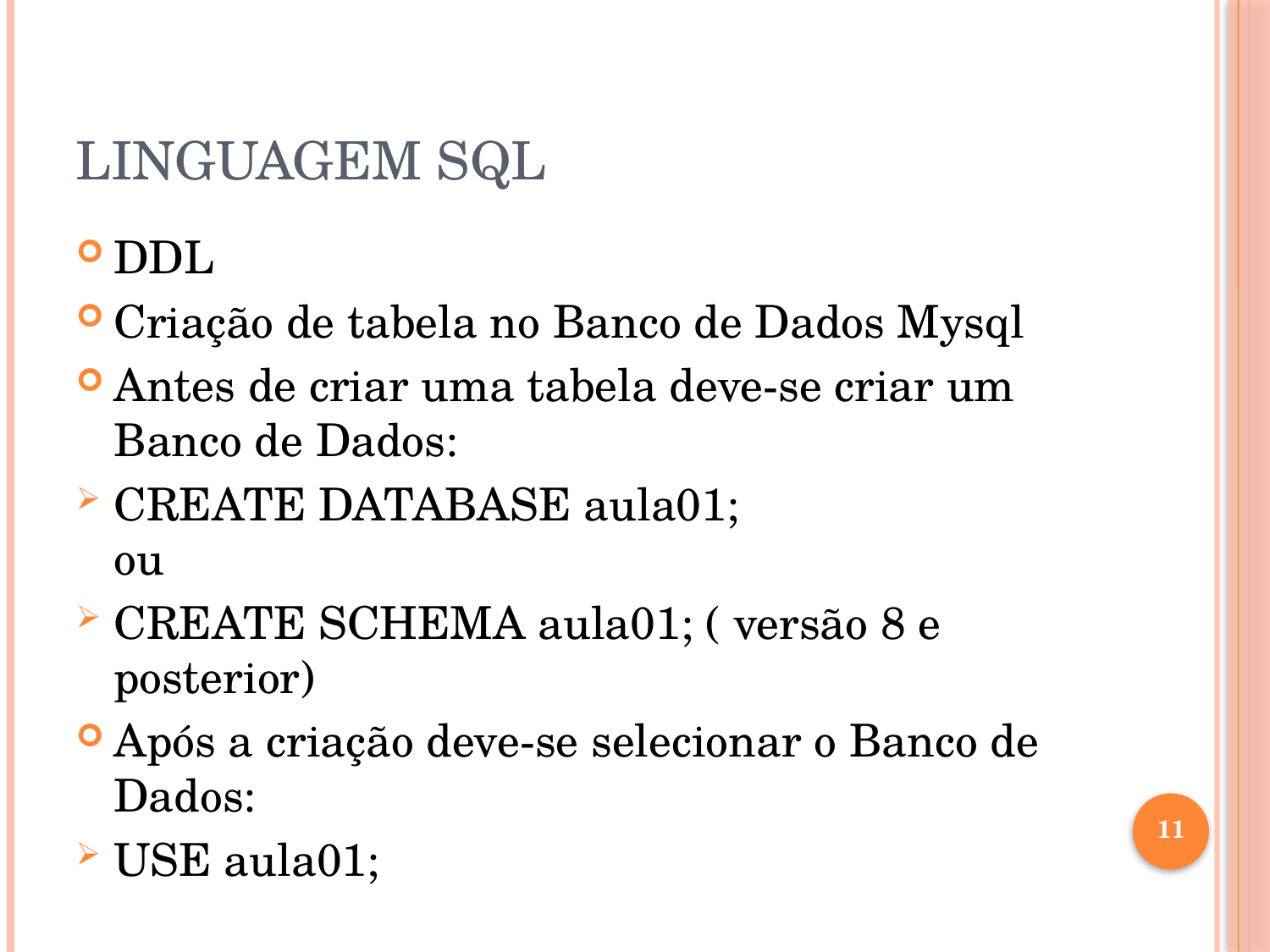

# Linguagem SQL
DDL
Criação de tabela no Banco de Dados Mysql
Antes de criar uma tabela deve-se criar um Banco de Dados:
CREATE DATABASE aula01;
ou
CREATE SCHEMA aula01; ( versão 8 e posterior)
Após a criação deve-se selecionar o Banco de Dados:
USE aula01;
11